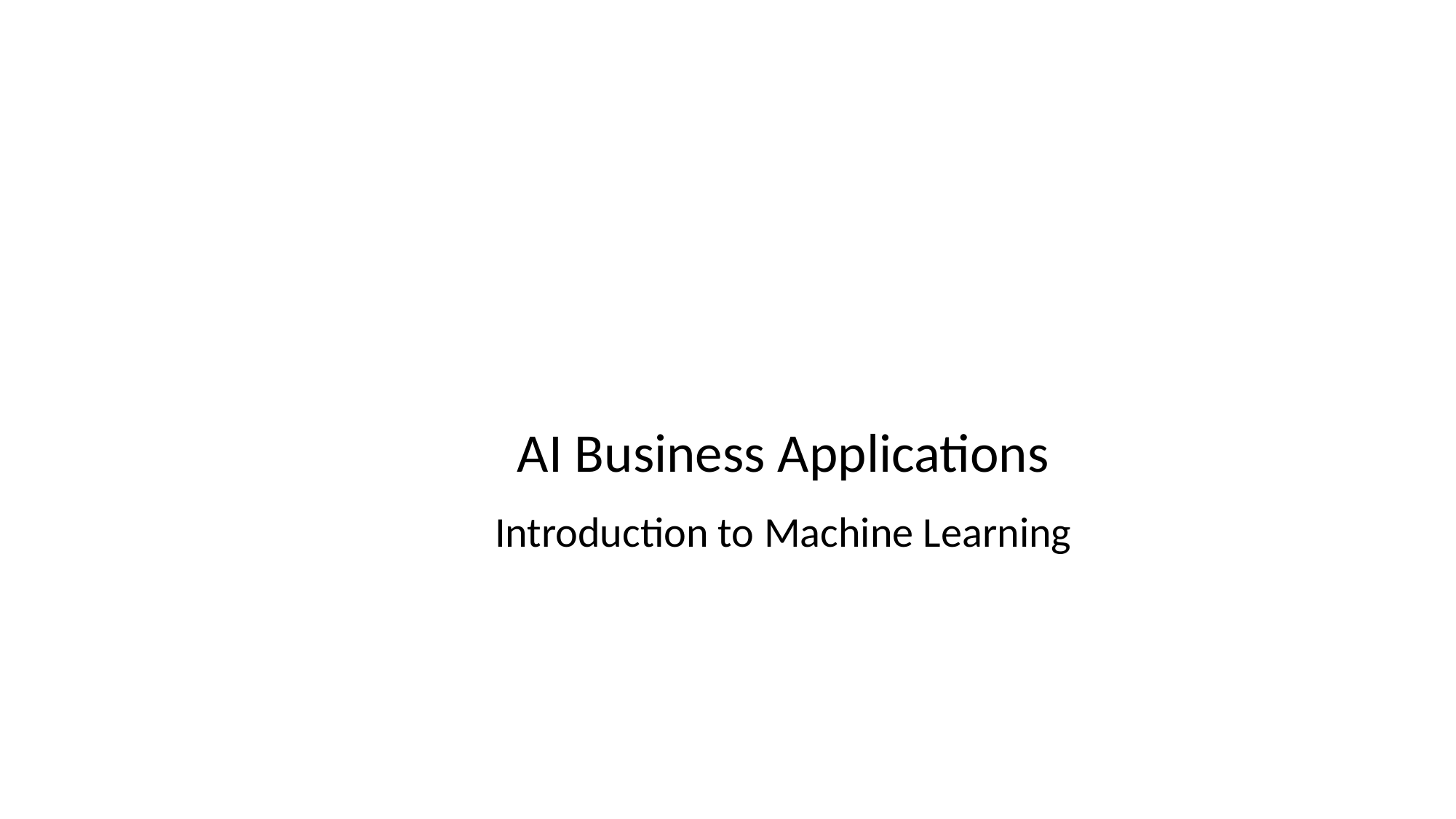

# AI Business Applications
Introduction to Machine Learning